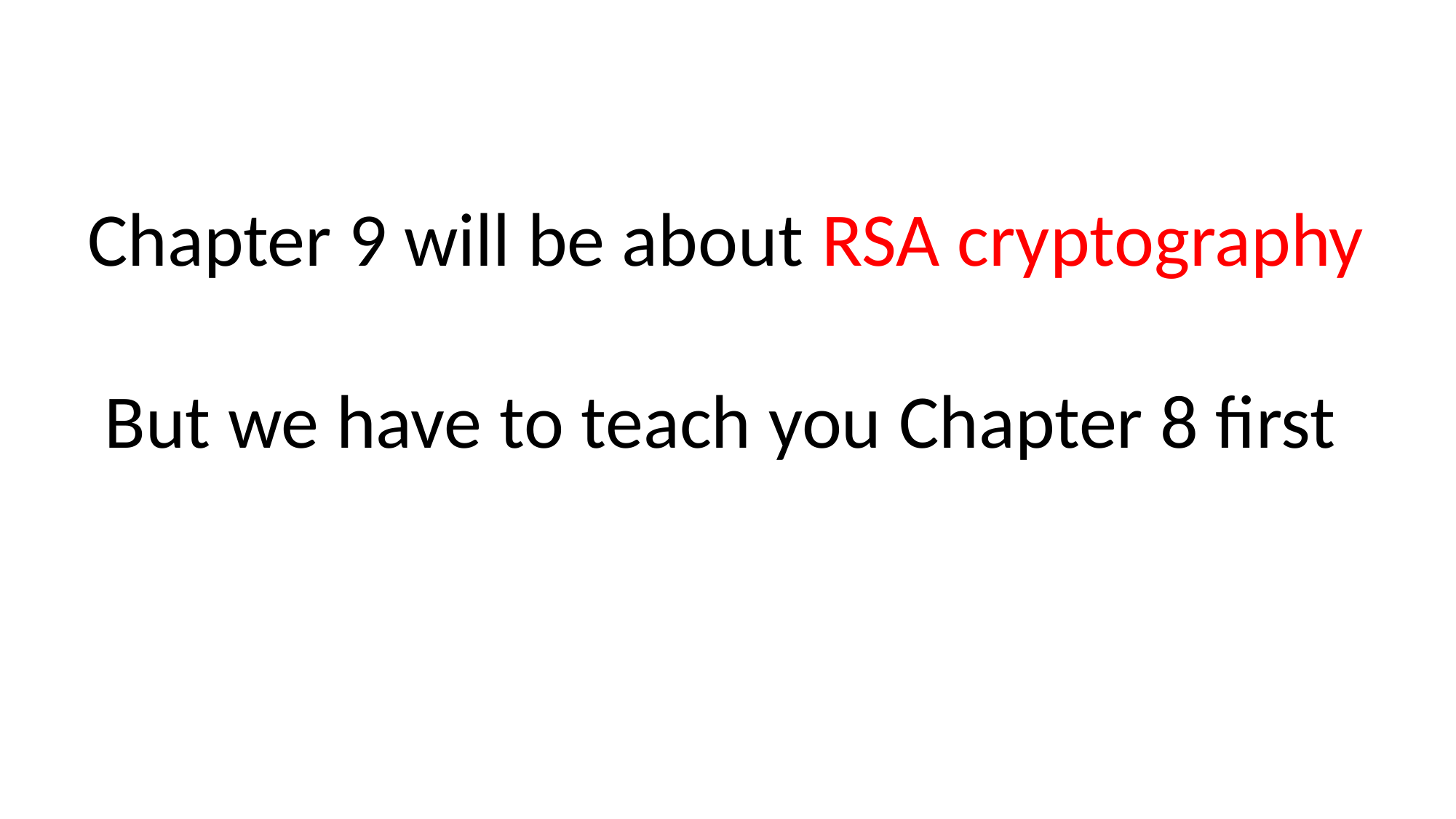

#
         Chapter 9 will be about RSA cryptography

          But we have to teach you Chapter 8 first